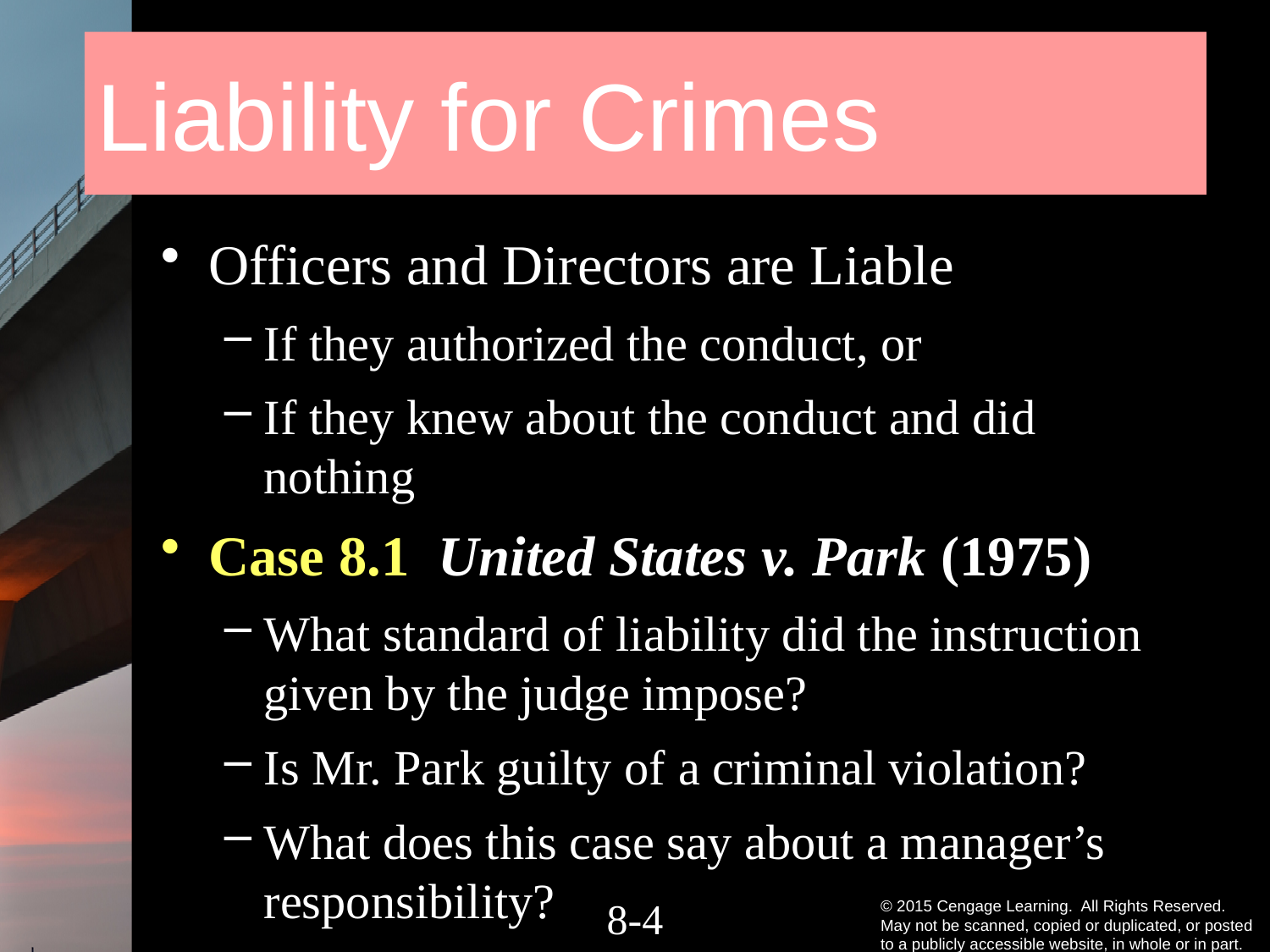

# Liability for Crimes
Officers and Directors are Liable
If they authorized the conduct, or
If they knew about the conduct and did nothing
Case 8.1  United States v. Park (1975)
What standard of liability did the instruction given by the judge impose?
Is Mr. Park guilty of a criminal violation?
What does this case say about a manager’s responsibility?
8-4